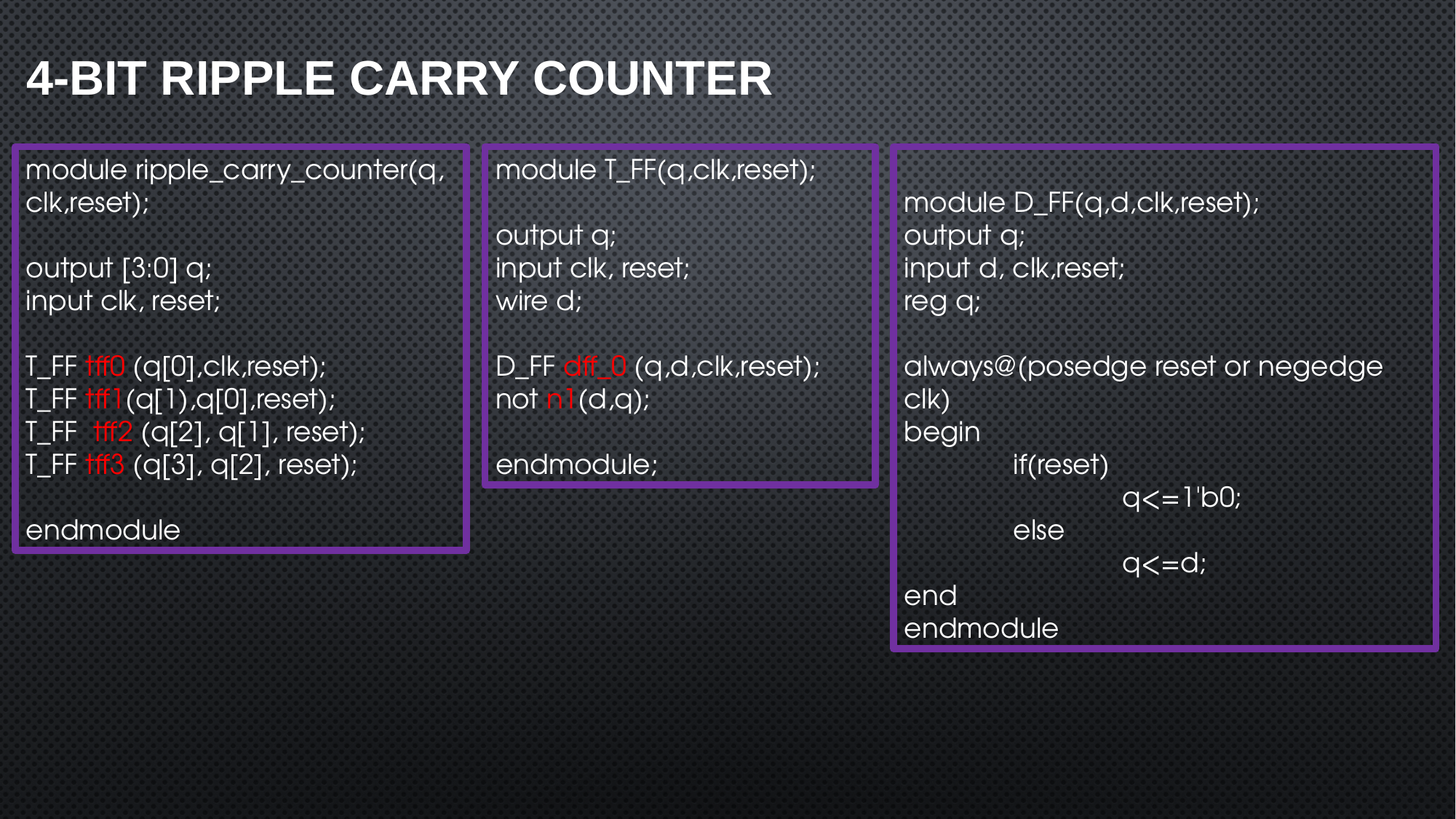

# 4-bit Ripple Carry Counter
module ripple_carry_counter(q, clk,reset);

output [3:0] q;
input clk, reset;

T_FF tff0 (q[0],clk,reset);
T_FF tff1(q[1),q[0],reset);
T_FF  tff2 (q[2], q[1], reset);
T_FF tff3 (q[3], q[2], reset);

endmodule
module T_FF(q,clk,reset);

output q;
input clk, reset;
wire d;

D_FF dff_0 (q,d,clk,reset);
not n1(d,q);

endmodule;

module D_FF(q,d,clk,reset);
output q;
input d, clk,reset;
reg q;

always@(posedge reset or negedge clk)
begin
	if(reset)
		q<=1'b0;
	else
  		q<=d;
end
endmodule